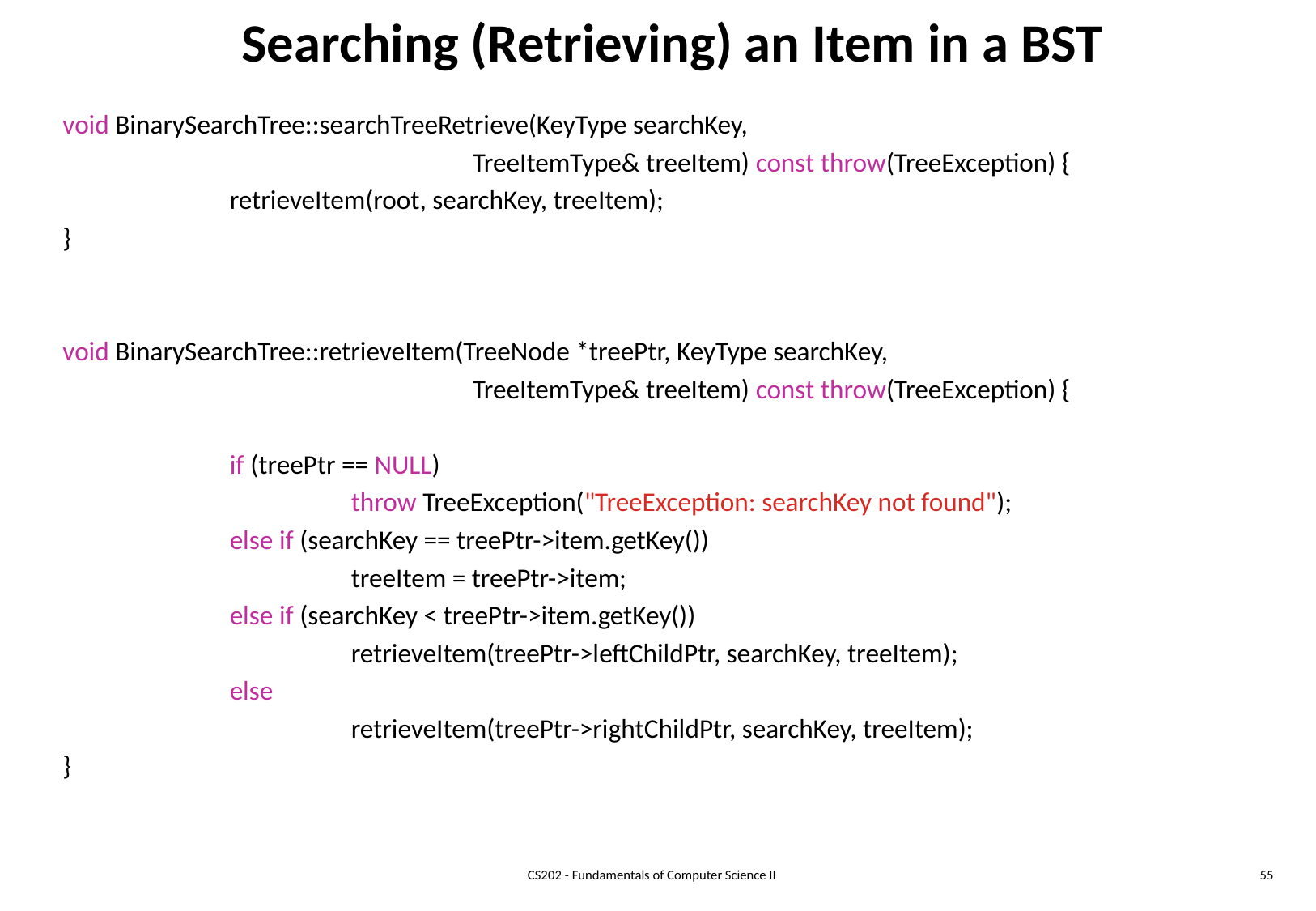

# Searching (Retrieving) an Item in a BST
void BinarySearchTree::searchTreeRetrieve(KeyType searchKey,
				TreeItemType& treeItem) const throw(TreeException) {
		retrieveItem(root, searchKey, treeItem);
}

void BinarySearchTree::retrieveItem(TreeNode *treePtr, KeyType searchKey,
				TreeItemType& treeItem) const throw(TreeException) {

		if (treePtr == NULL)
			throw TreeException("TreeException: searchKey not found");
		else if (searchKey == treePtr->item.getKey())
			treeItem = treePtr->item;
		else if (searchKey < treePtr->item.getKey())
			retrieveItem(treePtr->leftChildPtr, searchKey, treeItem);
		else
			retrieveItem(treePtr->rightChildPtr, searchKey, treeItem);
}
CS202 - Fundamentals of Computer Science II
55